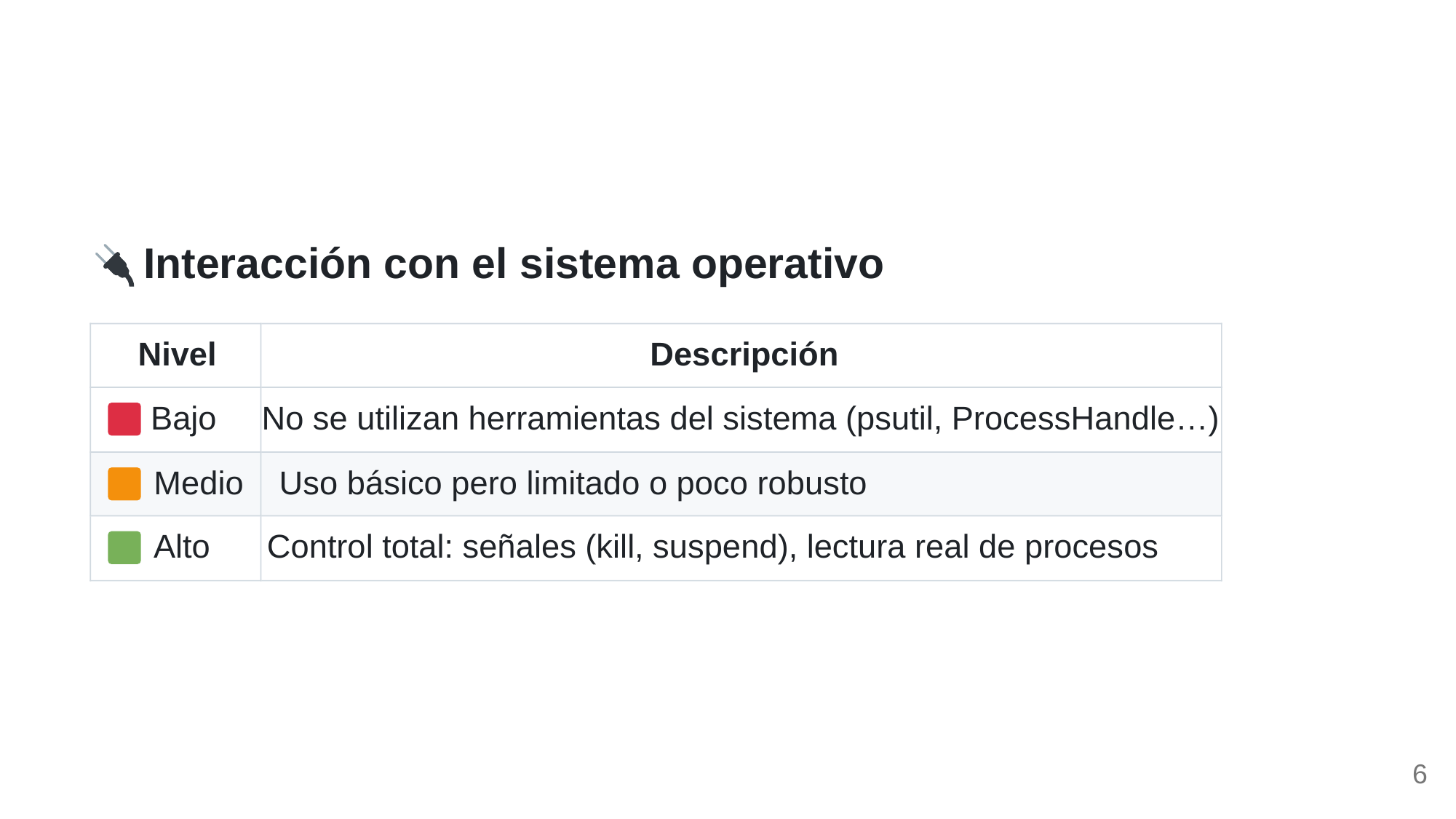

Interacción con el sistema operativo

Nivel
Descripción

 Bajo
No se utilizan herramientas del sistema (psutil, ProcessHandle…)

 Medio
Uso básico pero limitado o poco robusto

 Alto
Control total: señales (kill, suspend), lectura real de procesos

6